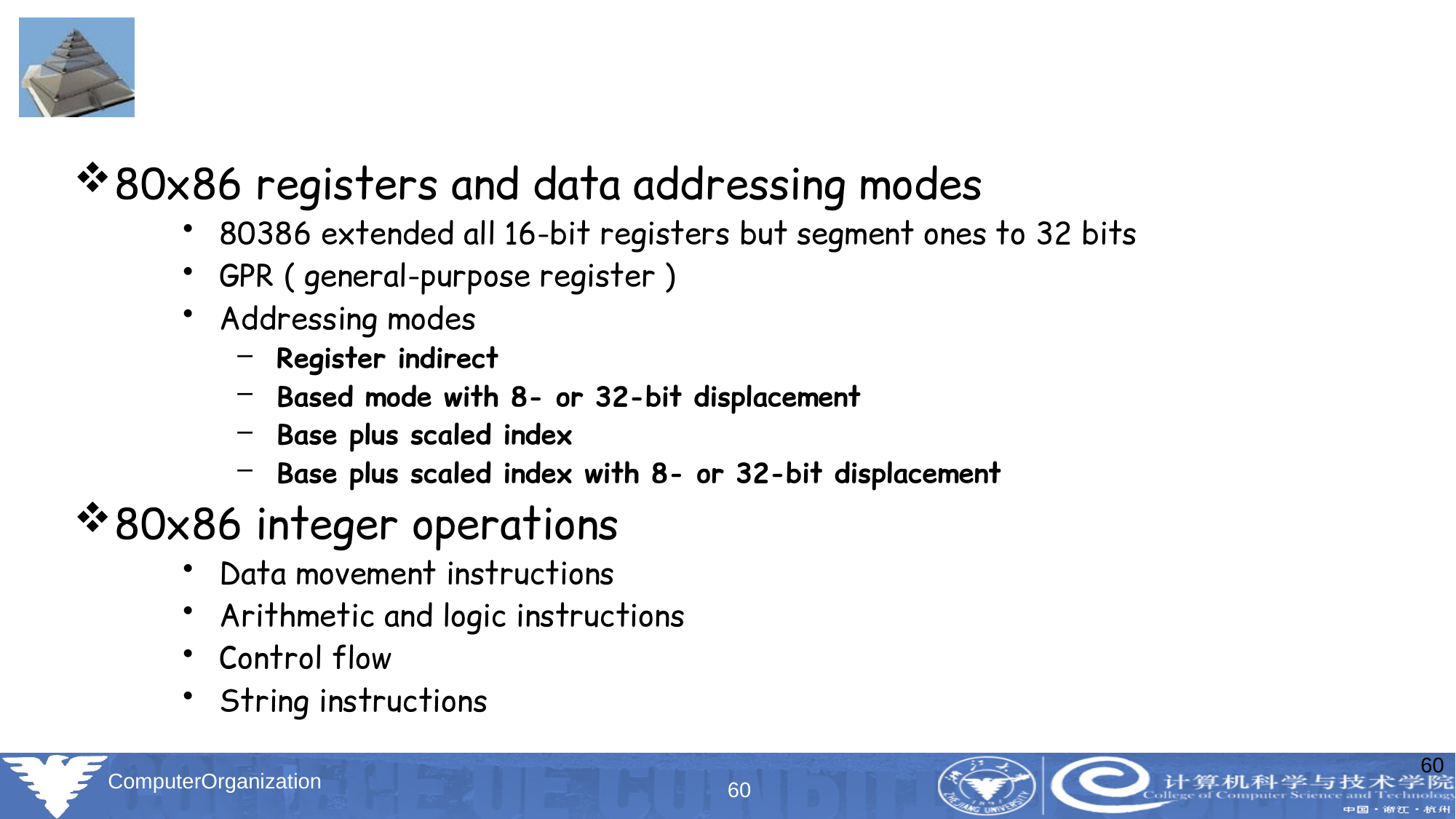

#
80x86 registers and data addressing modes
 80386 extended all 16-bit registers but segment ones to 32 bits
 GPR ( general-purpose register )
 Addressing modes
 Register indirect
 Based mode with 8- or 32-bit displacement
 Base plus scaled index
 Base plus scaled index with 8- or 32-bit displacement
80x86 integer operations
 Data movement instructions
 Arithmetic and logic instructions
 Control flow
 String instructions

60